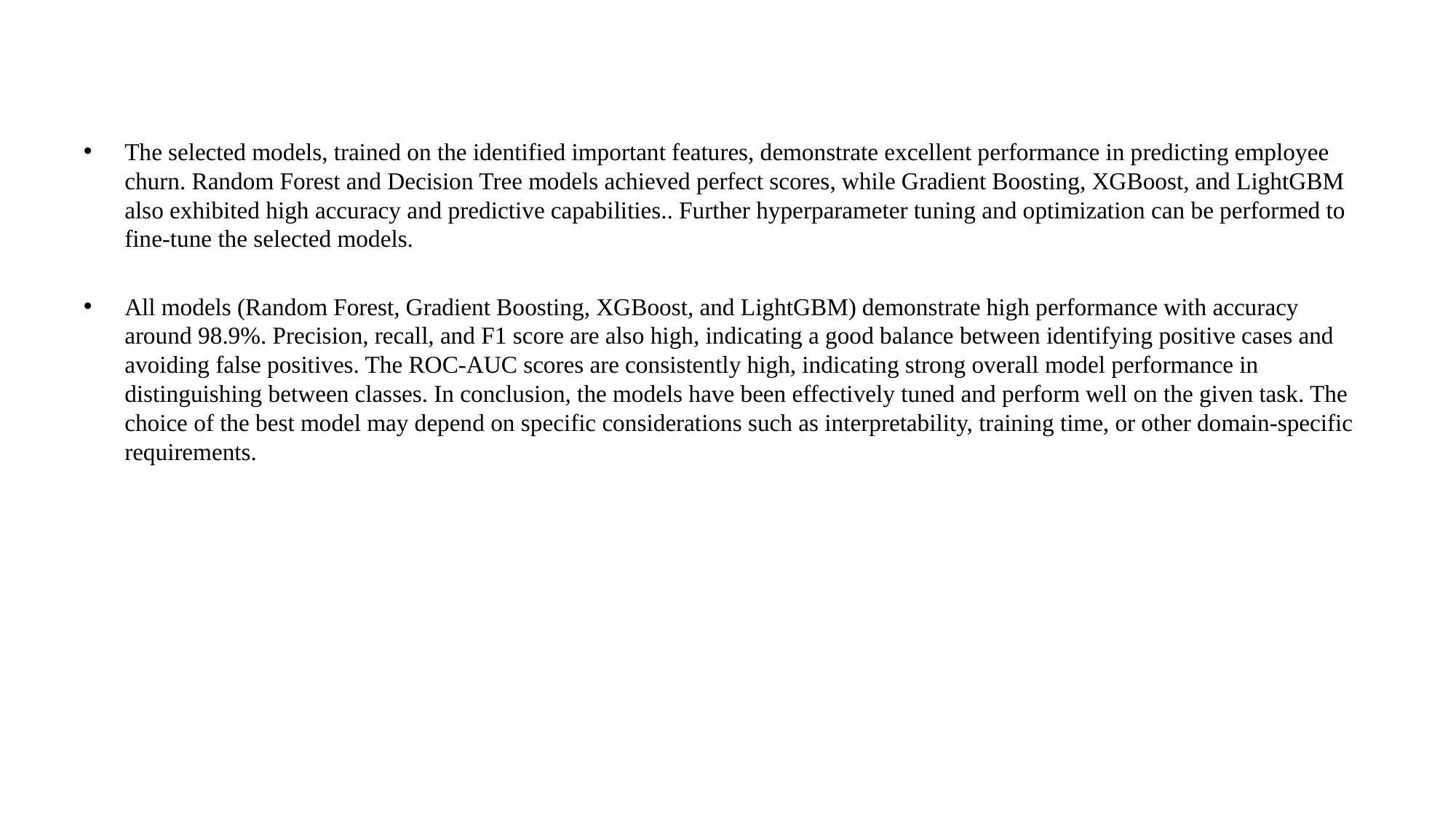

The selected models, trained on the identified important features, demonstrate excellent performance in predicting employee churn. Random Forest and Decision Tree models achieved perfect scores, while Gradient Boosting, XGBoost, and LightGBM also exhibited high accuracy and predictive capabilities.. Further hyperparameter tuning and optimization can be performed to fine-tune the selected models.

All models (Random Forest, Gradient Boosting, XGBoost, and LightGBM) demonstrate high performance with accuracy around 98.9%. Precision, recall, and F1 score are also high, indicating a good balance between identifying positive cases and avoiding false positives. The ROC-AUC scores are consistently high, indicating strong overall model performance in distinguishing between classes. In conclusion, the models have been effectively tuned and perform well on the given task. The choice of the best model may depend on specific considerations such as interpretability, training time, or other domain-specific requirements.